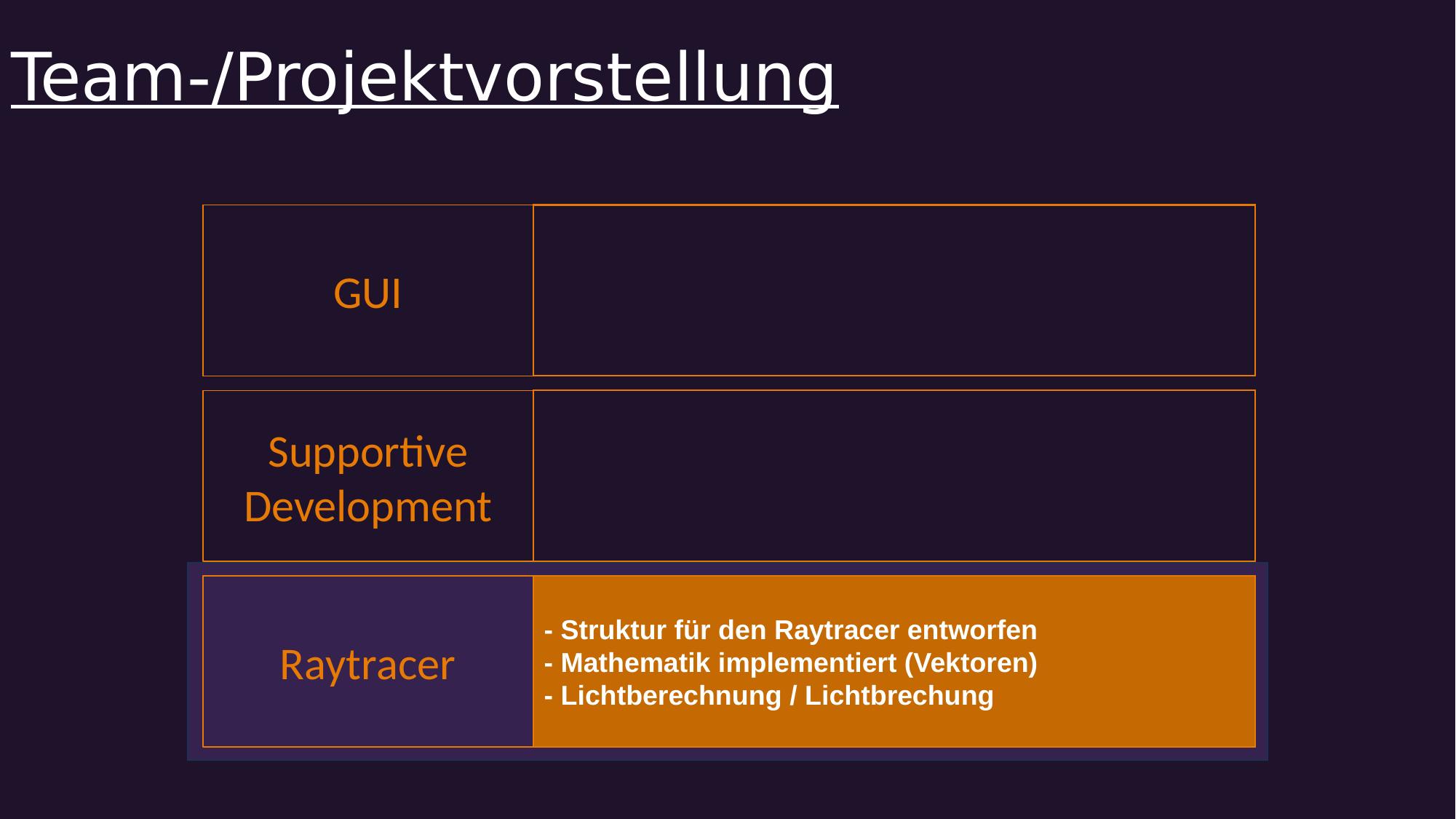

# Team-/Projektvorstellung

GUI

Supportive Development

- Struktur für den Raytracer entworfen
- Mathematik implementiert (Vektoren)
- Lichtberechnung / Lichtbrechung

Raytracer